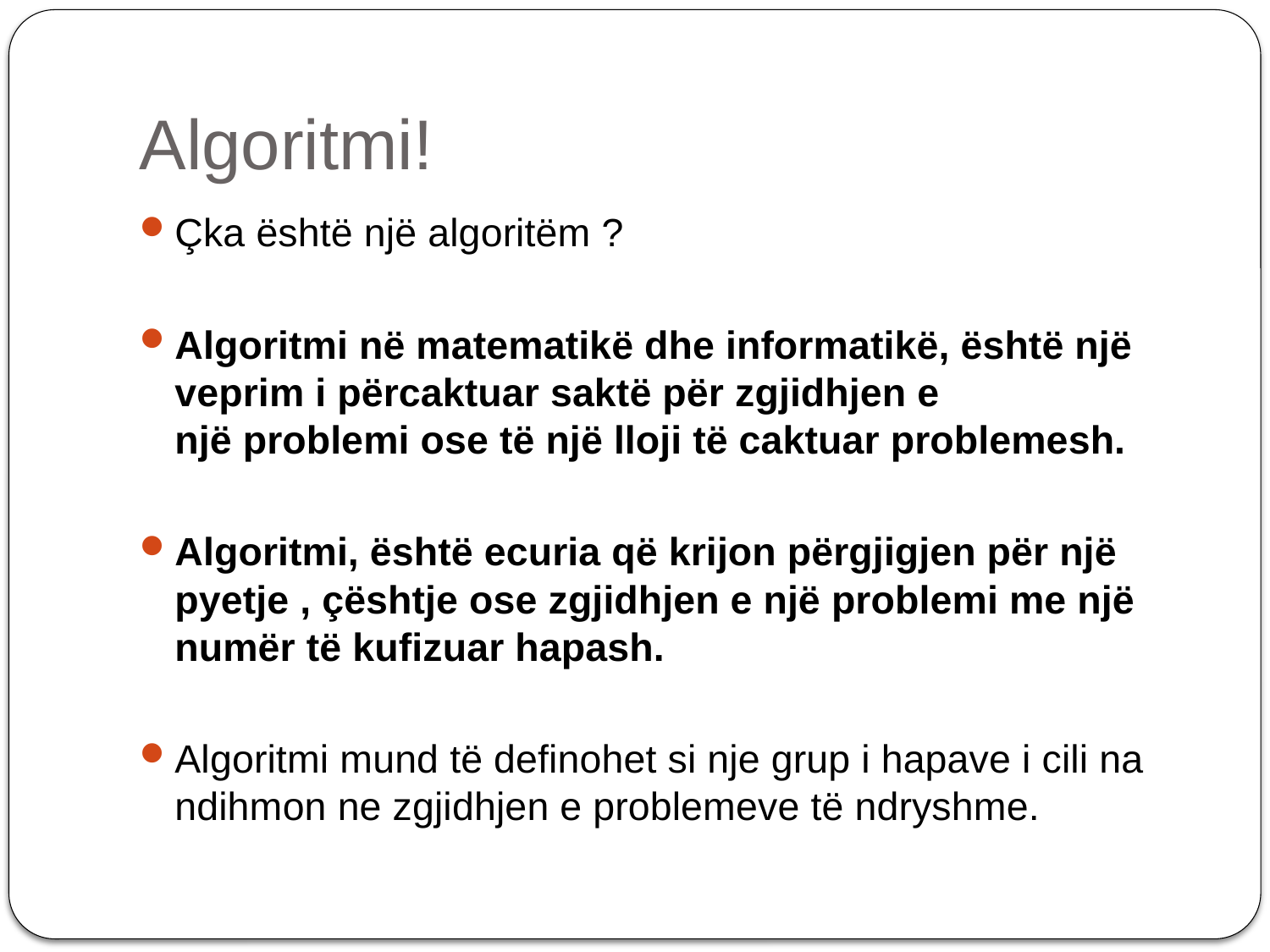

# Algoritmi!
Çka është një algoritëm ?

Algoritmi në matematikë dhe informatikë, është një veprim i përcaktuar saktë për zgjidhjen e një problemi ose të një lloji të caktuar problemesh.

Algoritmi, është ecuria që krijon përgjigjen për një pyetje , çështje ose zgjidhjen e një problemi me një numër të kufizuar hapash.

Algoritmi mund të definohet si nje grup i hapave i cili na ndihmon ne zgjidhjen e problemeve të ndryshme.